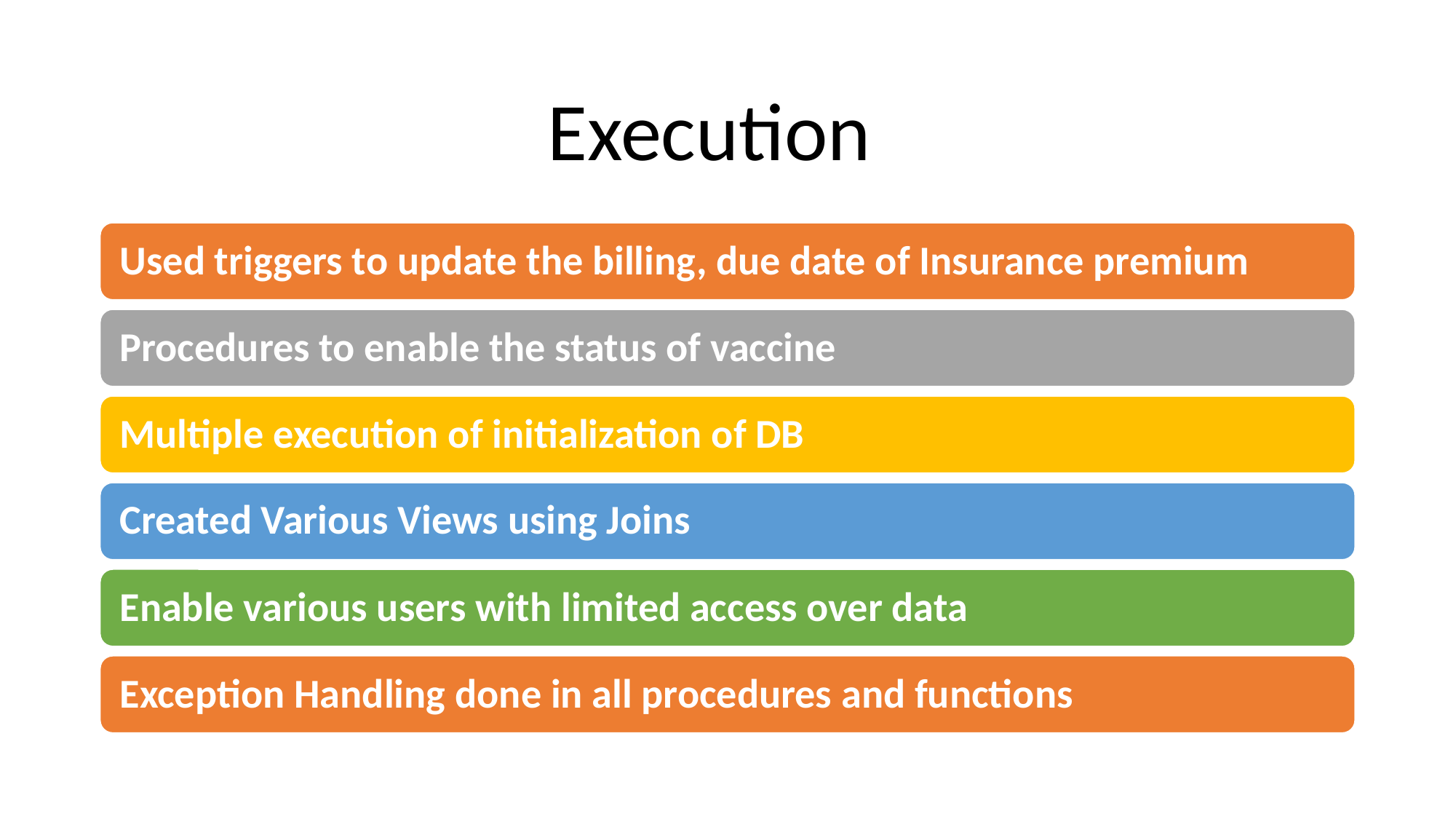

# Execution
Used triggers to update the billing, due date of Insurance premium
Procedures to enable the status of vaccine
Multiple execution of initialization of DB
Created Various Views using Joins
Enable various users with limited access over data
Exception Handling done in all procedures and functions